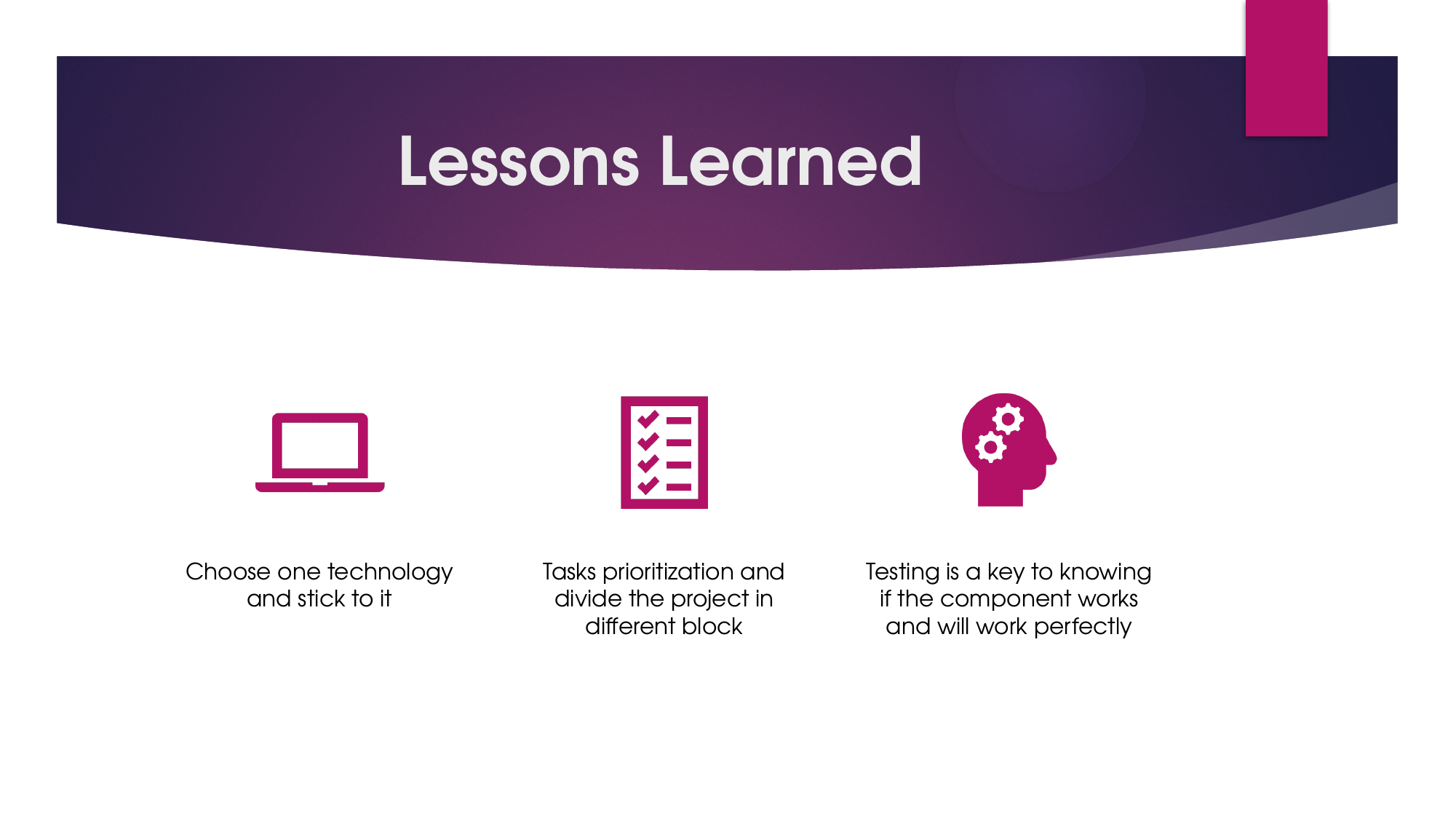

# Lessons Learned
Choose one technology and stick to it
Tasks prioritization and divide the project in different block
Testing is a key to knowing if the component works and will work perfectly